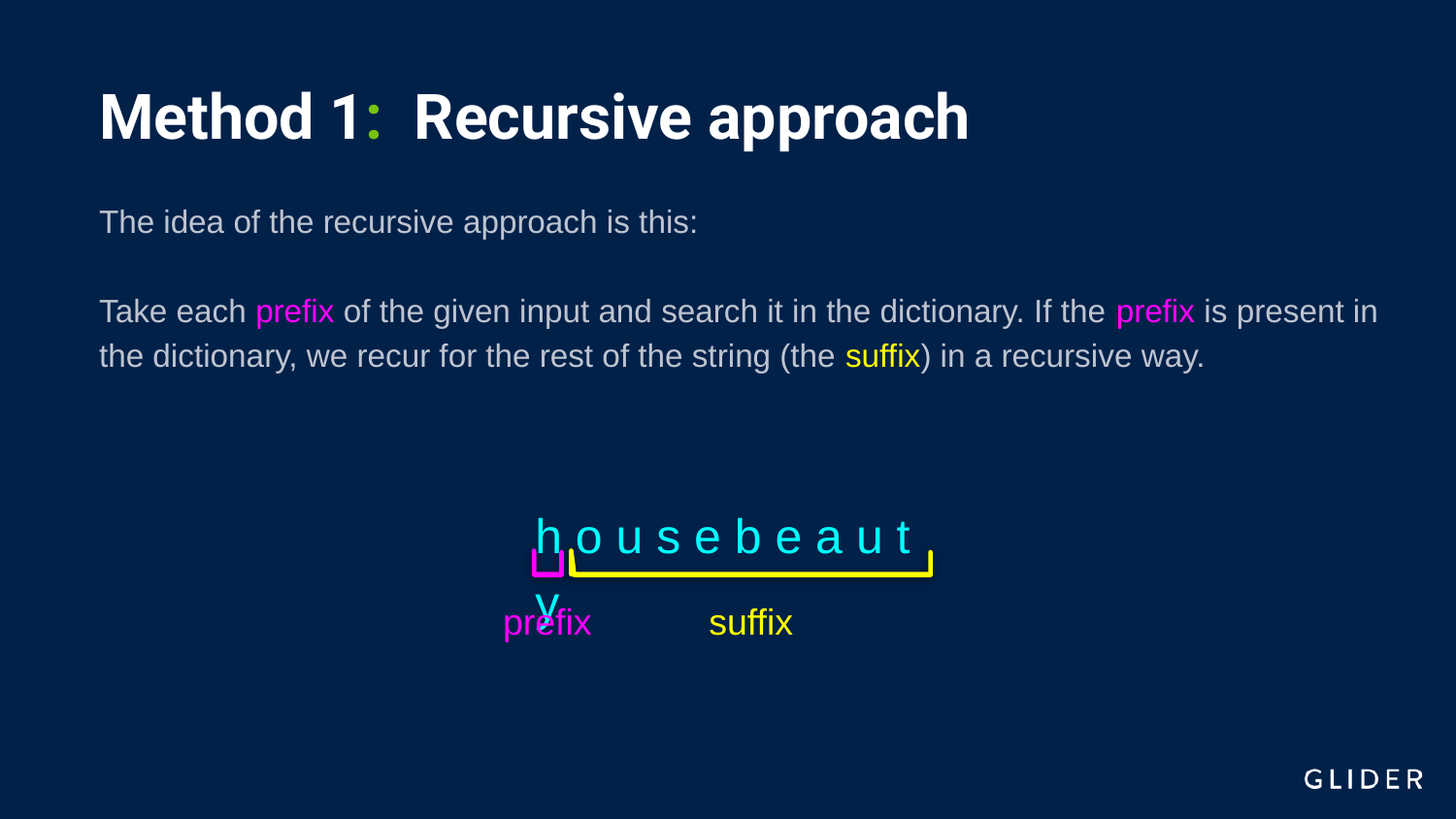

# Method 1:  Recursive approach
The idea of the recursive approach is this:

Take each prefix of the given input and search it in the dictionary. If the prefix is present in the dictionary, we recur for the rest of the string (the suffix) in a recursive way.
h o u s e b e a u t y

prefix
suffix